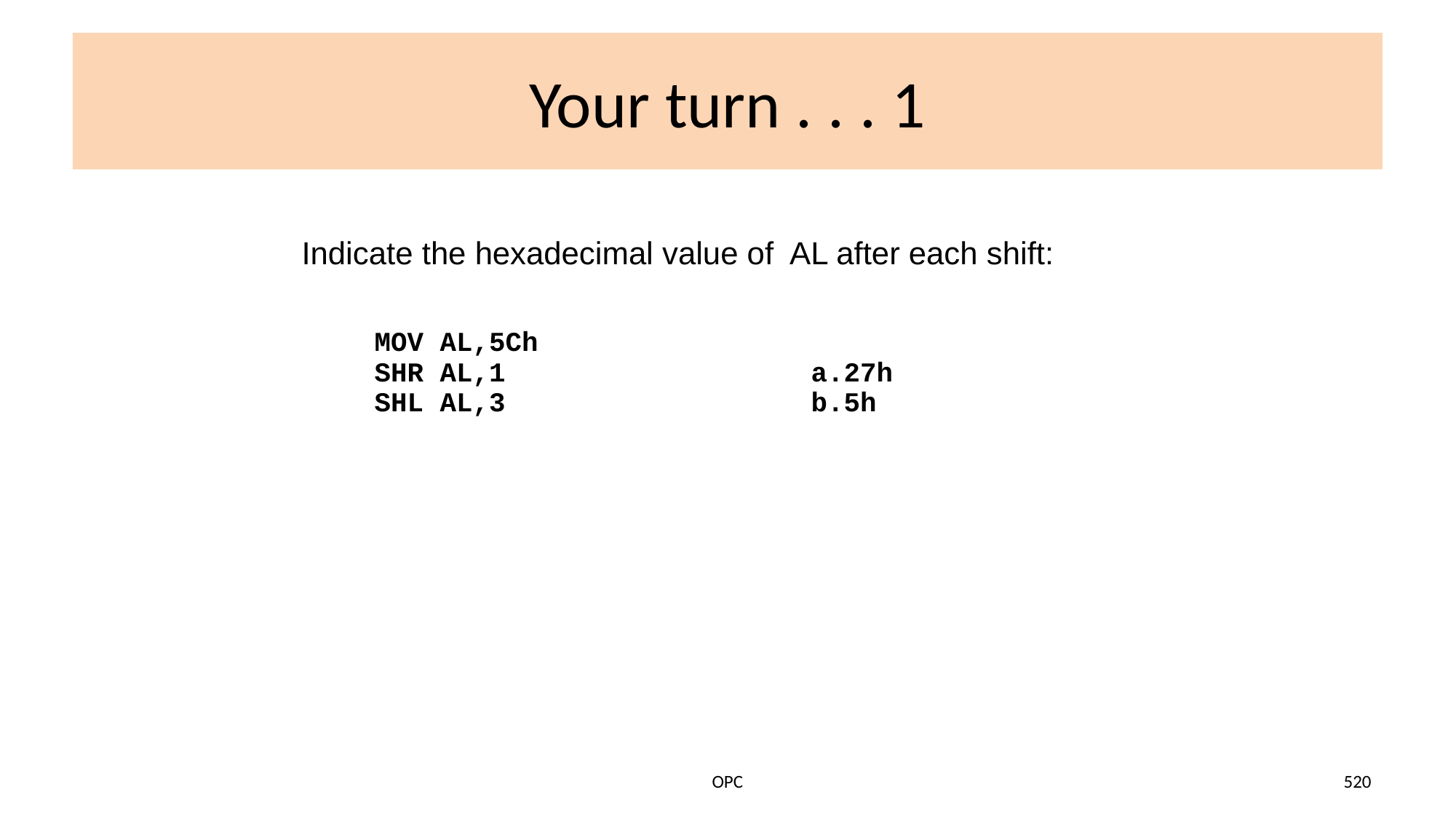

# Your turn . . . 1
Indicate the hexadecimal value of  AL after each shift:
MOV AL,5Ch
SHR AL,1	a.27h
SHL AL,3	b.5h

OPC
520